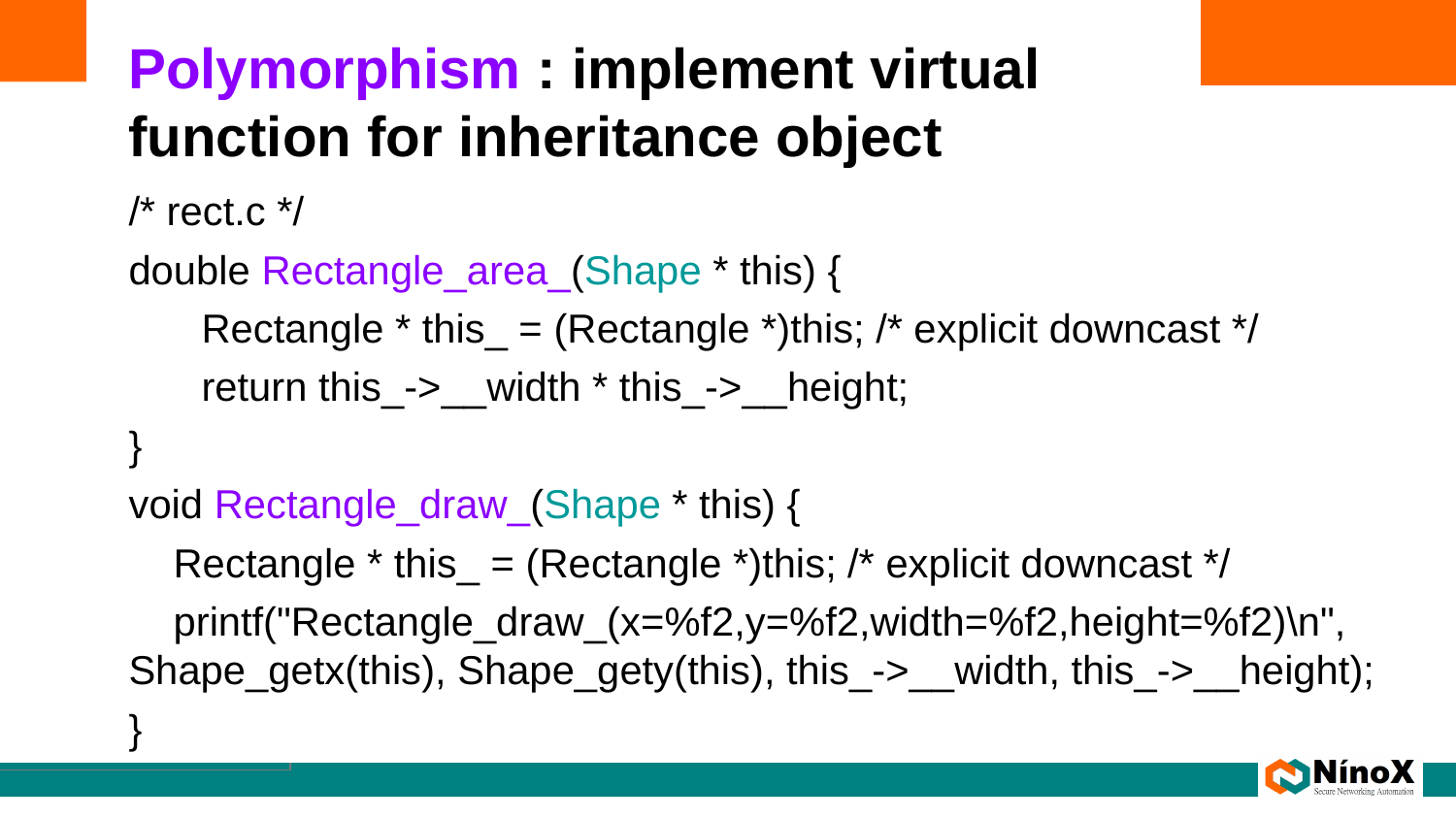

# Polymorphism : implement virtual function for inheritance object
/* rect.c */
double Rectangle_area_(Shape * this) {
Rectangle * this_ = (Rectangle *)this; /* explicit downcast */
return this_->__width * this_->__height;
}
void Rectangle_draw_(Shape * this) {
    Rectangle * this_ = (Rectangle *)this; /* explicit downcast */
    printf("Rectangle_draw_(x=%f2,y=%f2,width=%f2,height=%f2)\n", Shape_getx(this), Shape_gety(this), this_->__width, this_->__height);
}